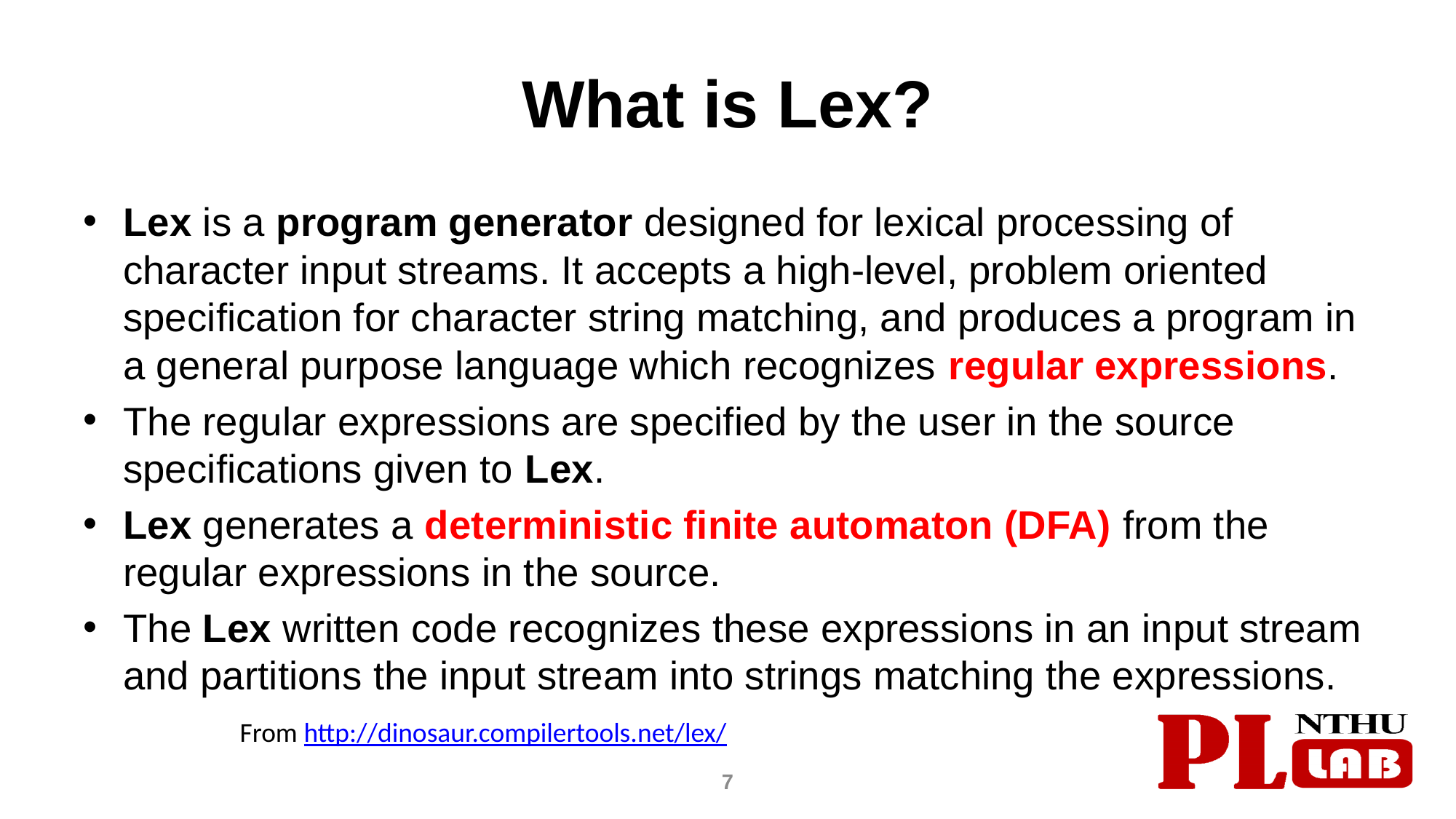

# What is Lex?
Lex is a program generator designed for lexical processing of character input streams. It accepts a high-level, problem oriented specification for character string matching, and produces a program in a general purpose language which recognizes regular expressions.
The regular expressions are specified by the user in the source specifications given to Lex.
Lex generates a deterministic finite automaton (DFA) from the regular expressions in the source.
The Lex written code recognizes these expressions in an input stream and partitions the input stream into strings matching the expressions.

From http://dinosaur.compilertools.net/lex/
7